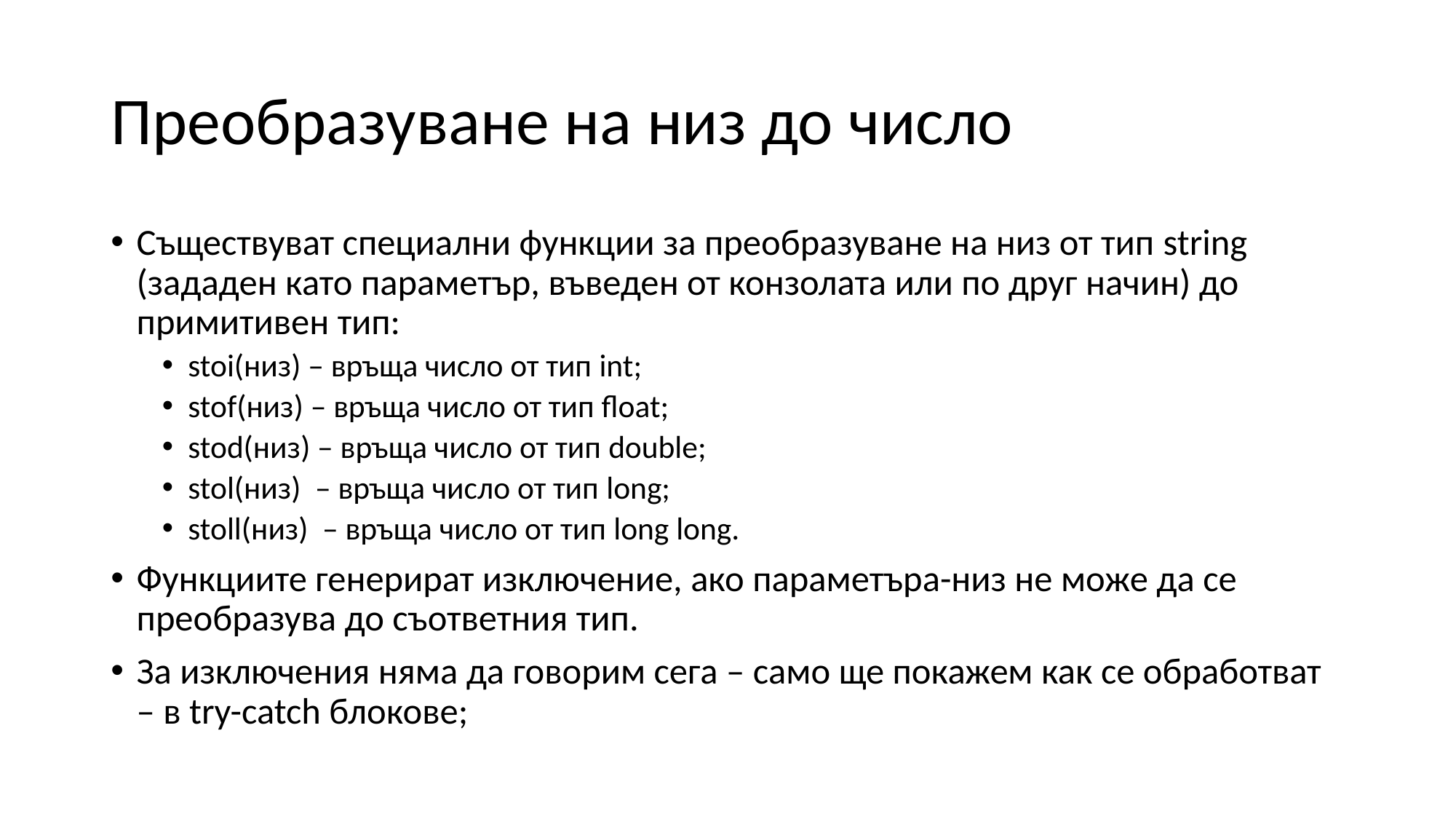

# Преобразуване на низ до число
Съществуват специални функции за преобразуване на низ от тип string (зададен като параметър, въведен от конзолата или по друг начин) до примитивен тип:
stoi(низ) – връща число от тип int;
stof(низ) – връща число от тип float;
stod(низ) – връща число от тип double;
stol(низ)  – връща число от тип long;
stoll(низ)  – връща число от тип long long.
Функциите генерират изключение, ако параметъра-низ не може да се преобразува до съответния тип.
За изключения няма да говорим сега – само ще покажем как се обработват – в try-catch блокове;